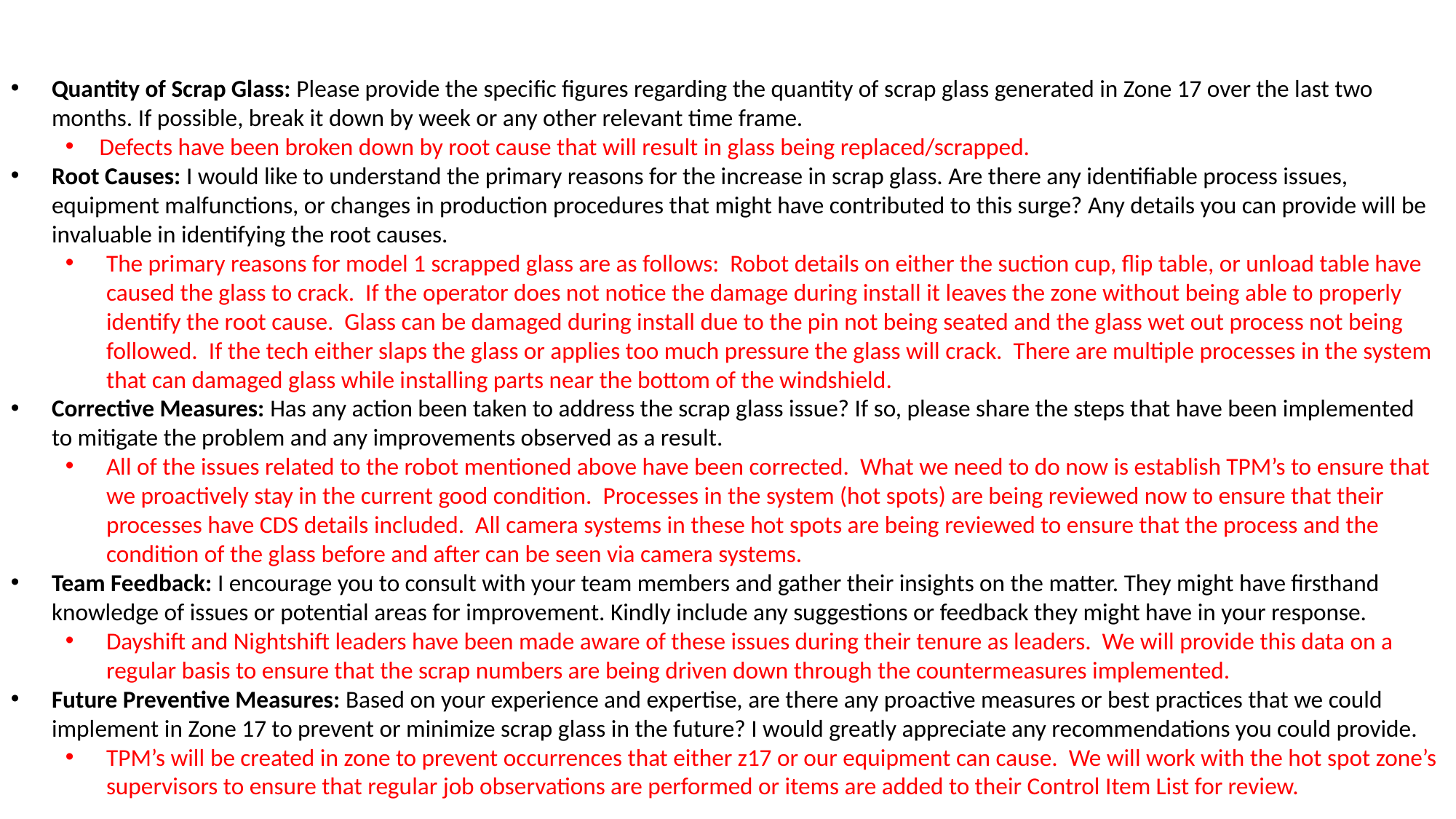

Quantity of Scrap Glass: Please provide the specific figures regarding the quantity of scrap glass generated in Zone 17 over the last two months. If possible, break it down by week or any other relevant time frame.
Defects have been broken down by root cause that will result in glass being replaced/scrapped.
Root Causes: I would like to understand the primary reasons for the increase in scrap glass. Are there any identifiable process issues, equipment malfunctions, or changes in production procedures that might have contributed to this surge? Any details you can provide will be invaluable in identifying the root causes.
The primary reasons for model 1 scrapped glass are as follows:  Robot details on either the suction cup, flip table, or unload table have caused the glass to crack.  If the operator does not notice the damage during install it leaves the zone without being able to properly identify the root cause.  Glass can be damaged during install due to the pin not being seated and the glass wet out process not being followed.  If the tech either slaps the glass or applies too much pressure the glass will crack.  There are multiple processes in the system that can damaged glass while installing parts near the bottom of the windshield.
Corrective Measures: Has any action been taken to address the scrap glass issue? If so, please share the steps that have been implemented to mitigate the problem and any improvements observed as a result.
All of the issues related to the robot mentioned above have been corrected.  What we need to do now is establish TPM’s to ensure that we proactively stay in the current good condition.  Processes in the system (hot spots) are being reviewed now to ensure that their processes have CDS details included.  All camera systems in these hot spots are being reviewed to ensure that the process and the condition of the glass before and after can be seen via camera systems.
Team Feedback: I encourage you to consult with your team members and gather their insights on the matter. They might have firsthand knowledge of issues or potential areas for improvement. Kindly include any suggestions or feedback they might have in your response.
Dayshift and Nightshift leaders have been made aware of these issues during their tenure as leaders.  We will provide this data on a regular basis to ensure that the scrap numbers are being driven down through the countermeasures implemented.
Future Preventive Measures: Based on your experience and expertise, are there any proactive measures or best practices that we could implement in Zone 17 to prevent or minimize scrap glass in the future? I would greatly appreciate any recommendations you could provide.
TPM’s will be created in zone to prevent occurrences that either z17 or our equipment can cause.  We will work with the hot spot zone’s supervisors to ensure that regular job observations are performed or items are added to their Control Item List for review.